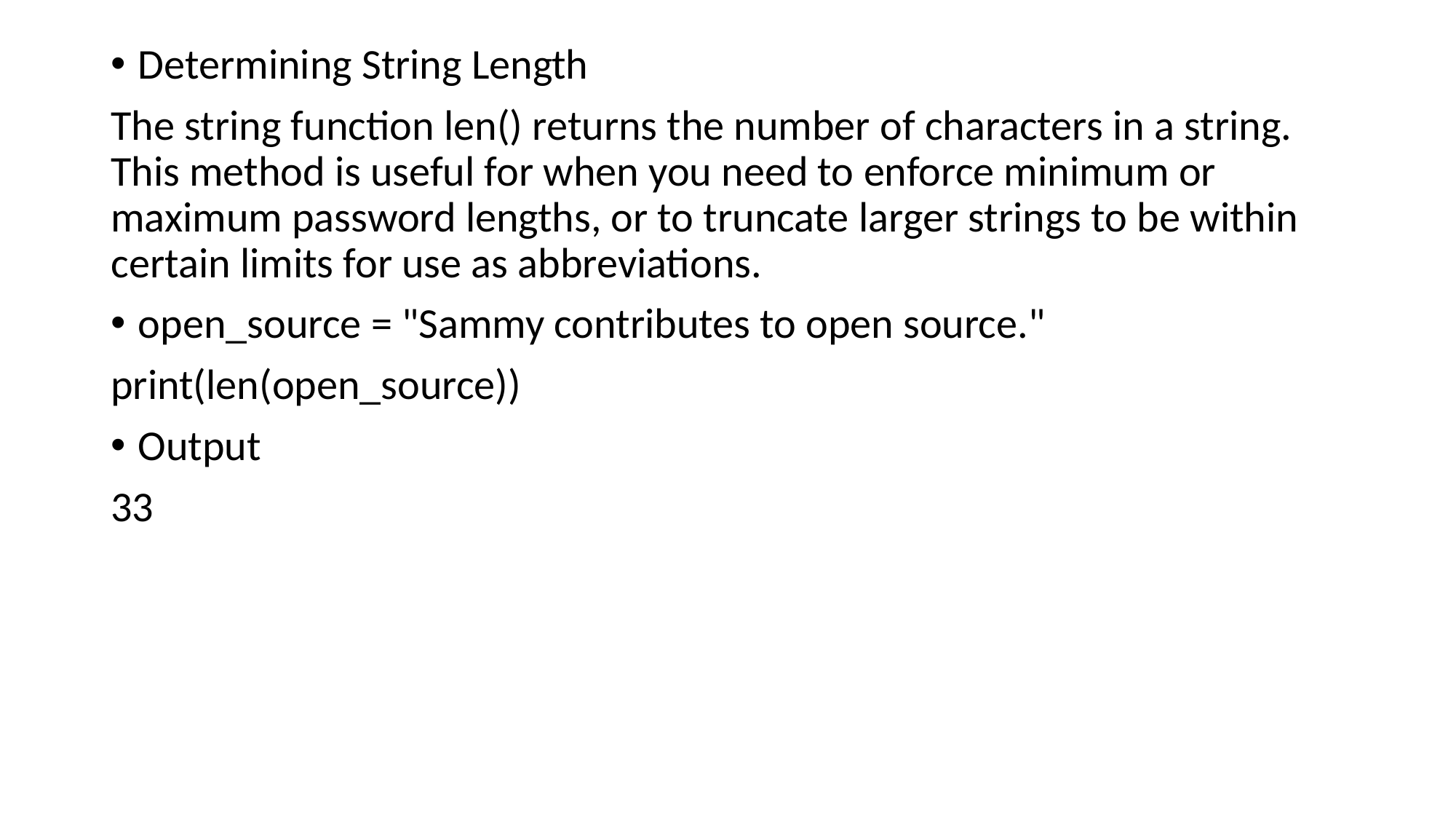

Determining String Length
The string function len() returns the number of characters in a string. This method is useful for when you need to enforce minimum or maximum password lengths, or to truncate larger strings to be within certain limits for use as abbreviations.
open_source = "Sammy contributes to open source."
print(len(open_source))
Output
33